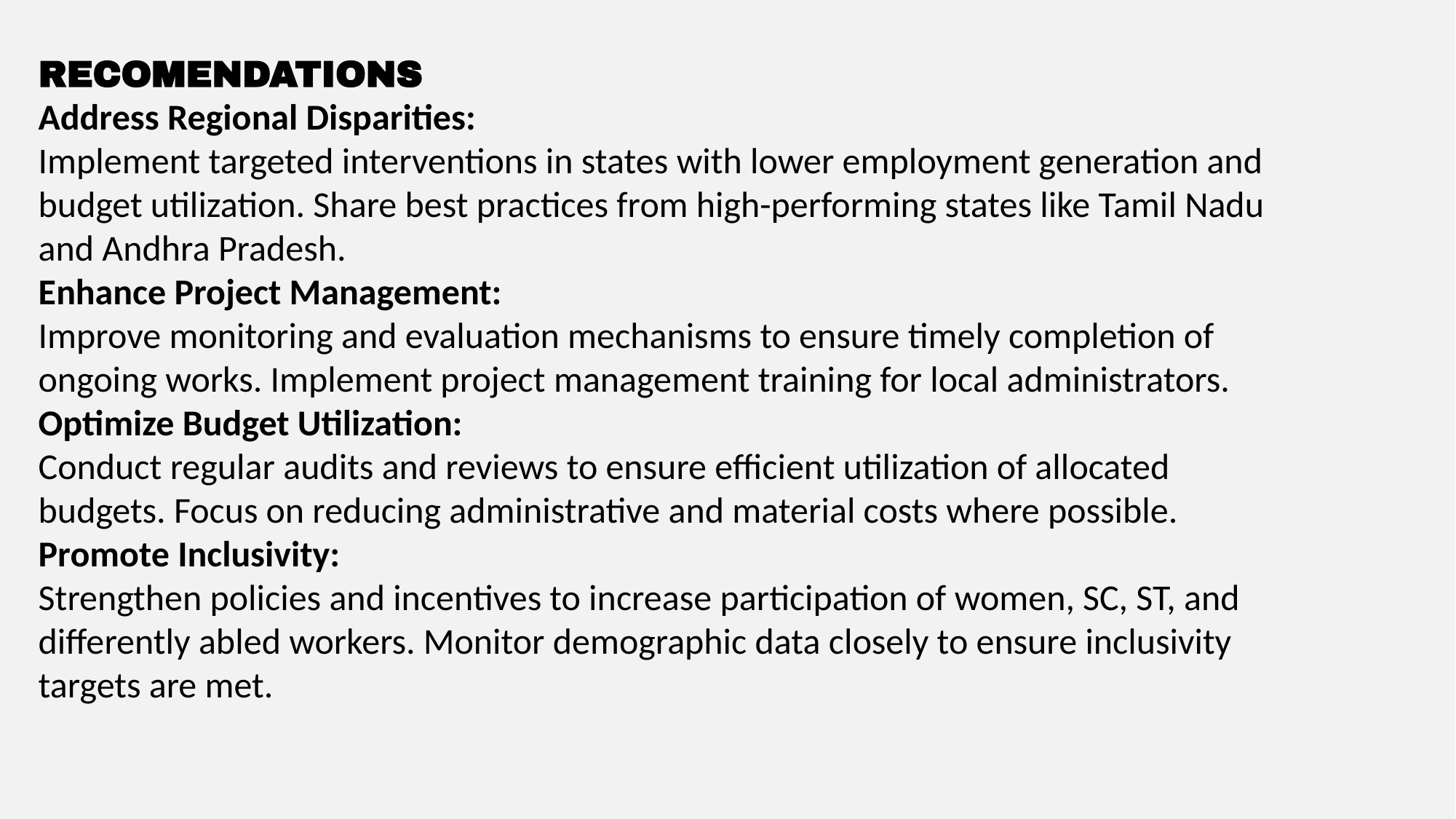

RECOMENDATIONS
Address Regional Disparities:
Implement targeted interventions in states with lower employment generation and budget utilization. Share best practices from high-performing states like Tamil Nadu and Andhra Pradesh.
Enhance Project Management:
Improve monitoring and evaluation mechanisms to ensure timely completion of ongoing works. Implement project management training for local administrators.
Optimize Budget Utilization:
Conduct regular audits and reviews to ensure efficient utilization of allocated budgets. Focus on reducing administrative and material costs where possible.
Promote Inclusivity:
Strengthen policies and incentives to increase participation of women, SC, ST, and differently abled workers. Monitor demographic data closely to ensure inclusivity targets are met.